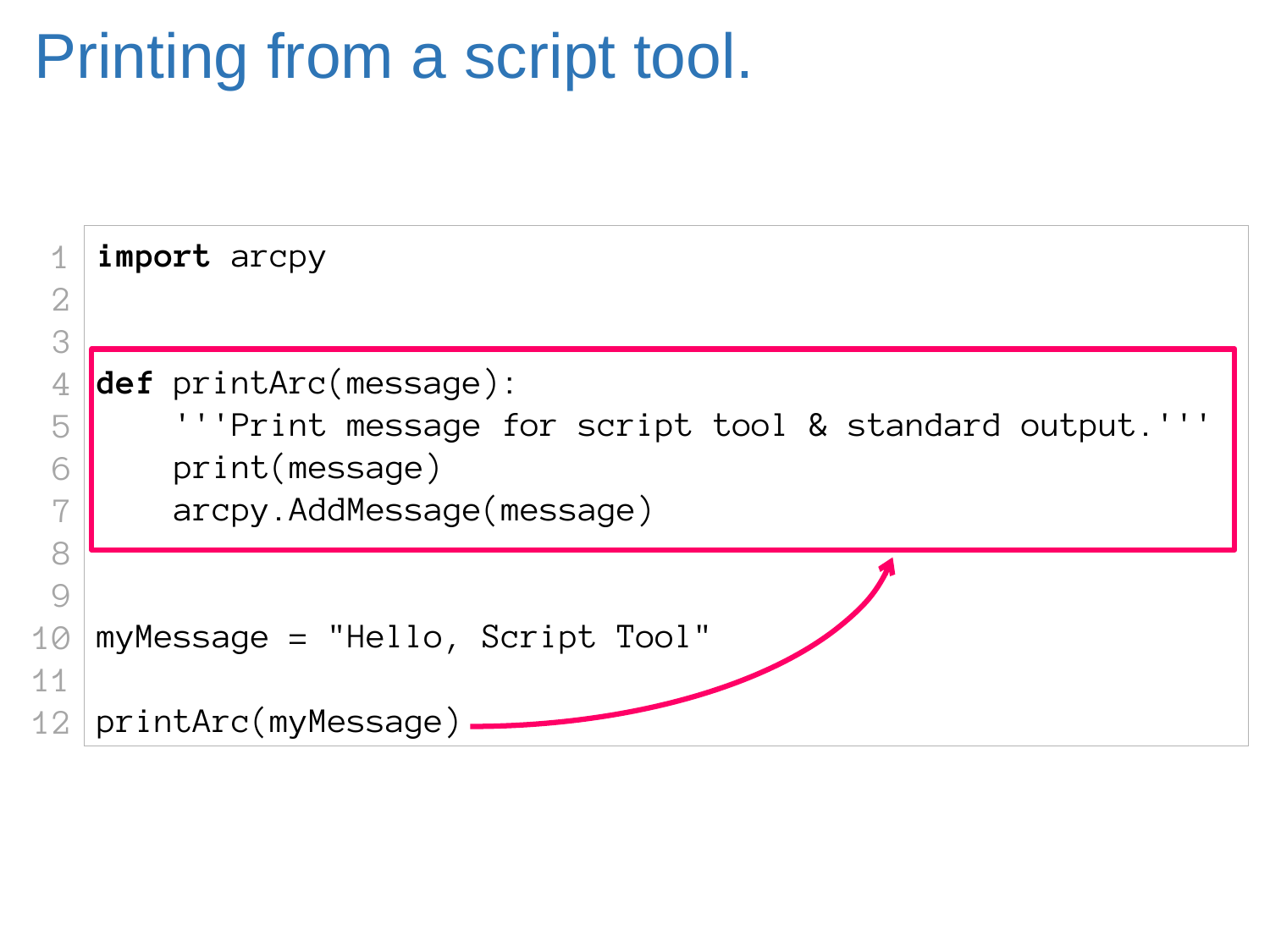

# Printing from a script tool.

import arcpy

def printArc(message):
    '''Print message for script tool & standard output.'''
    print(message)
    arcpy.AddMessage(message)

myMessage = "Hello, Script Tool"

printArc(myMessage)
1
2
3
4
5
6
7
8
9
10
11
12